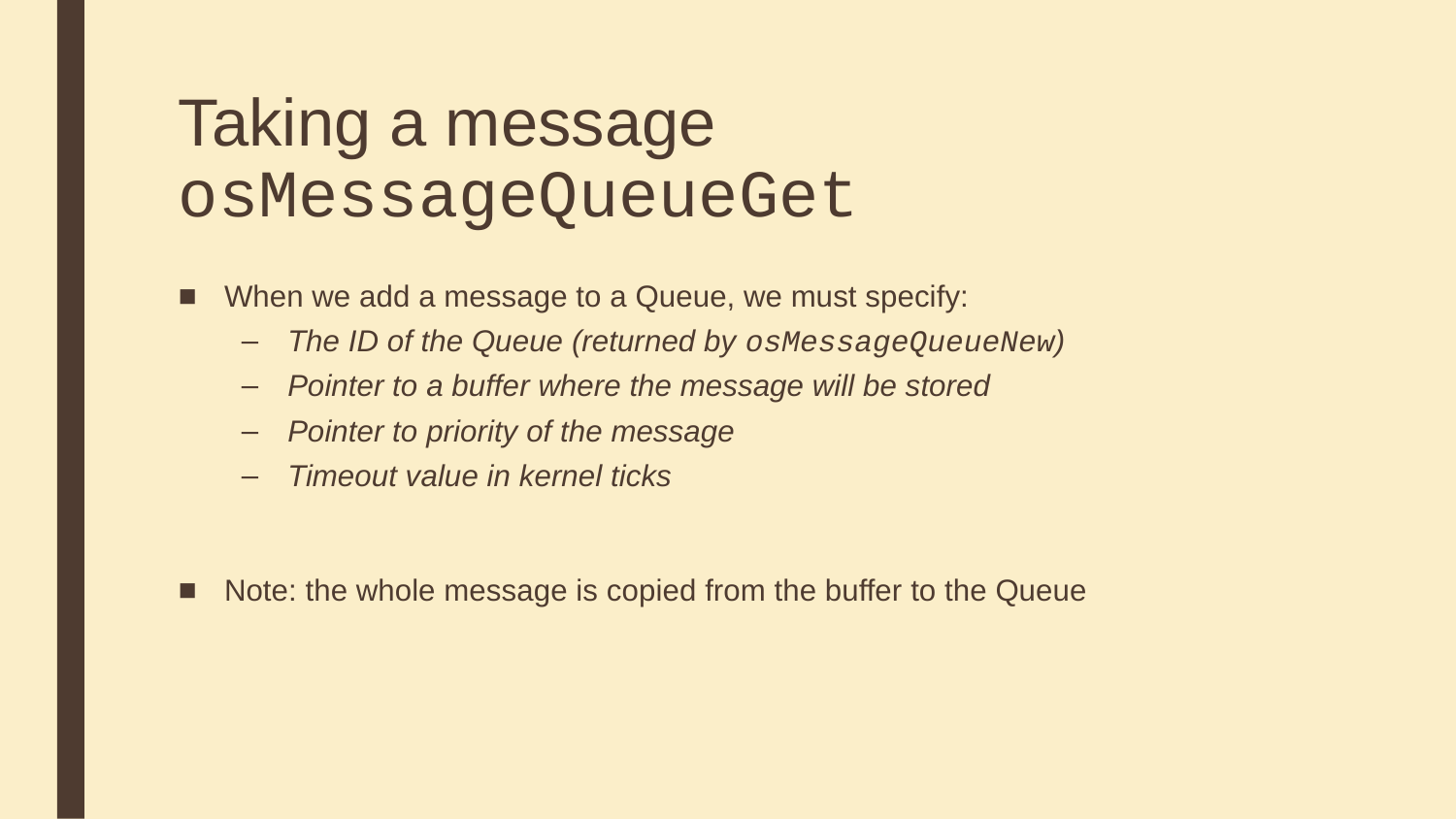

# Taking a message osMessageQueueGet
When we add a message to a Queue, we must specify:
The ID of the Queue (returned by osMessageQueueNew)
Pointer to a buffer where the message will be stored
Pointer to priority of the message
Timeout value in kernel ticks

Note: the whole message is copied from the buffer to the Queue